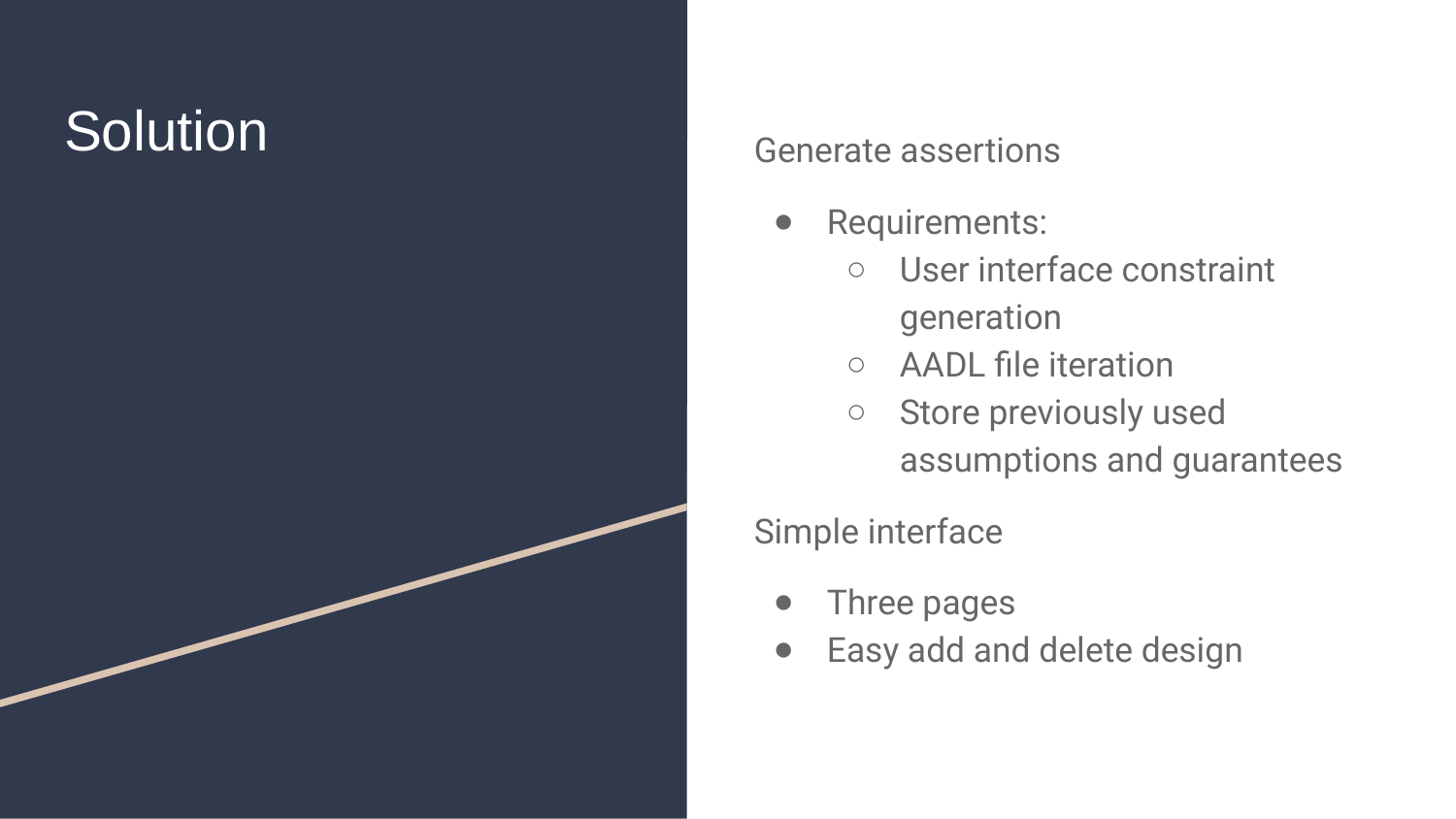

# Solution
Generate assertions
Requirements:
User interface constraint generation
AADL file iteration
Store previously used assumptions and guarantees
Simple interface
Three pages
Easy add and delete design